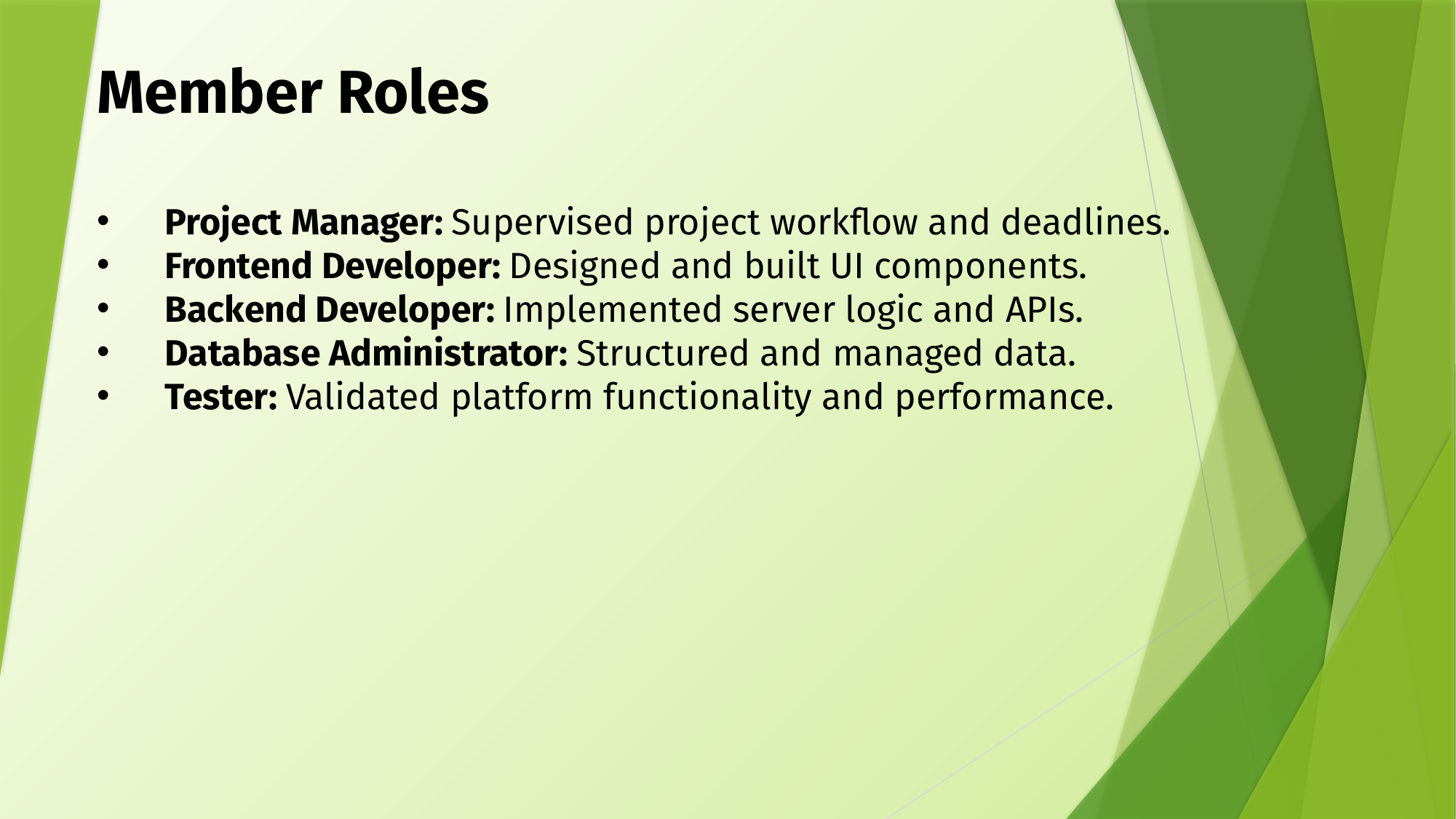

Member Roles

Project Manager: Supervised project workflow and deadlines.
Frontend Developer: Designed and built UI components.
Backend Developer: Implemented server logic and APIs.
Database Administrator: Structured and managed data.
Tester: Validated platform functionality and performance.